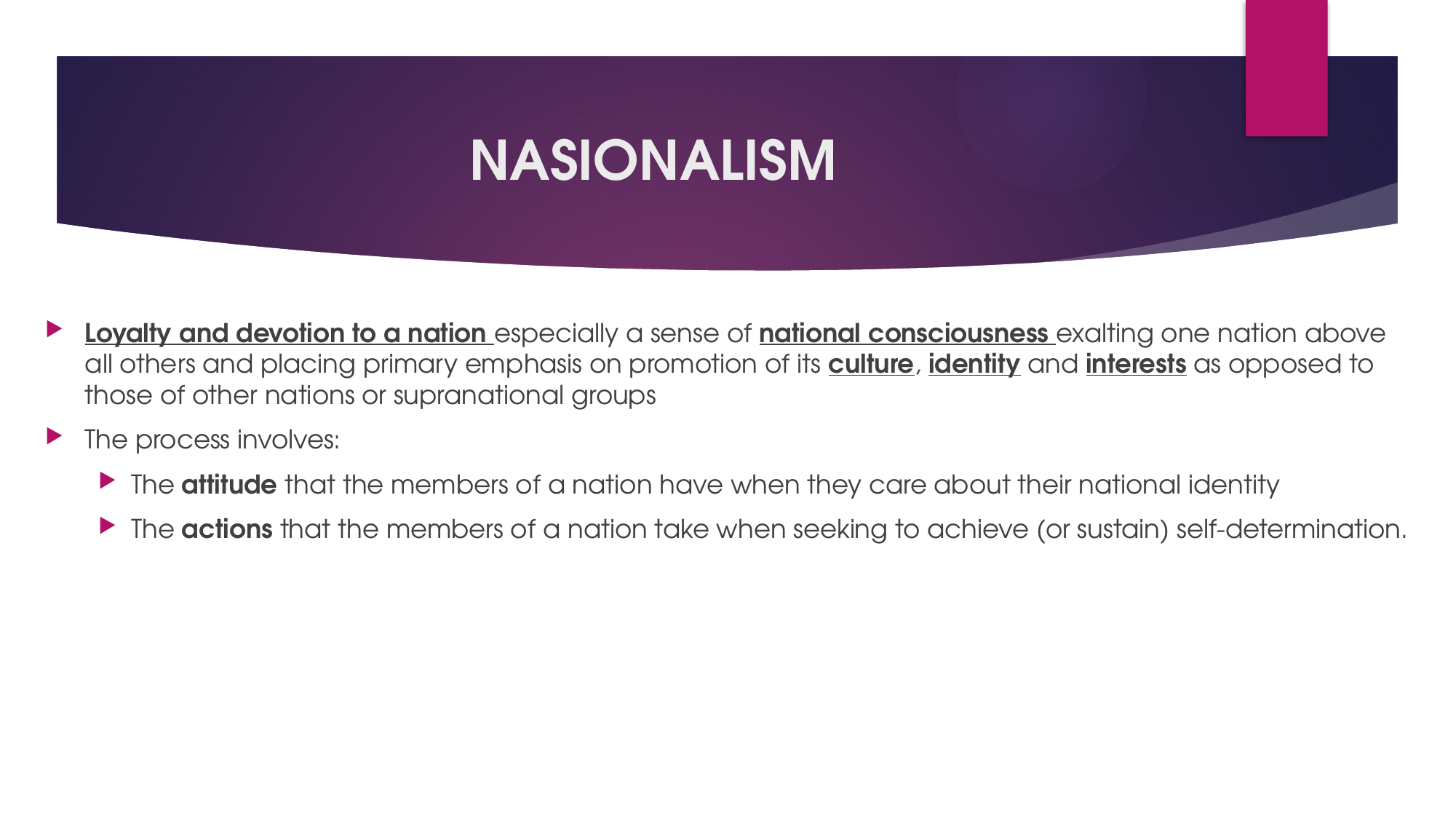

# NASIONALISM
Loyalty and devotion to a nation especially a sense of national consciousness exalting one nation above all others and placing primary emphasis on promotion of its culture, identity and interests as opposed to those of other nations or supranational groups
The process involves:
The attitude that the members of a nation have when they care about their national identity
The actions that the members of a nation take when seeking to achieve (or sustain) self-determination.